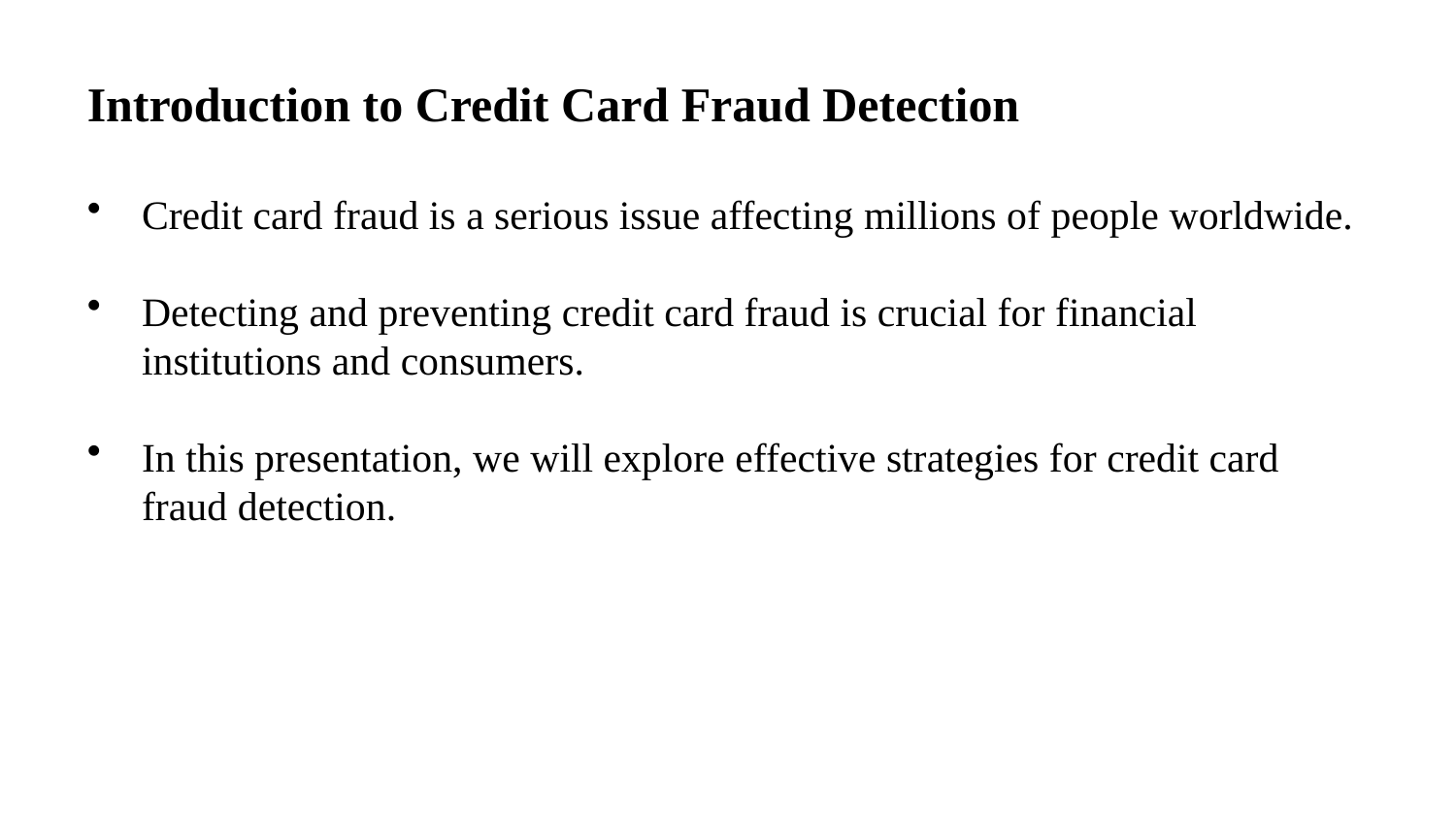

Introduction to Credit Card Fraud Detection
Credit card fraud is a serious issue affecting millions of people worldwide.

Detecting and preventing credit card fraud is crucial for financial institutions and consumers.

In this presentation, we will explore effective strategies for credit card fraud detection.